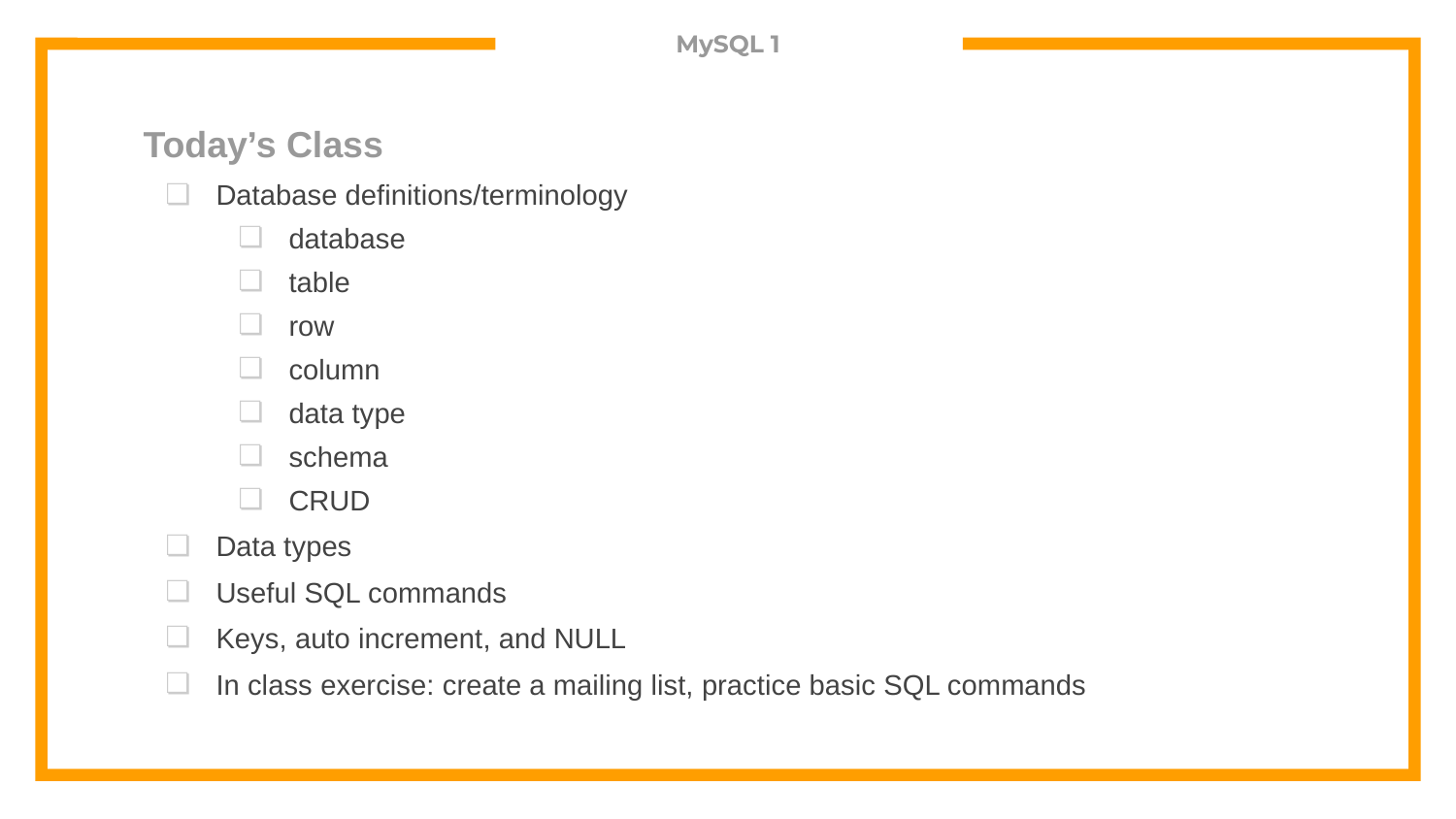

# MySQL 1
Today’s Class
Database definitions/terminology
database
table
row
column
data type
schema
CRUD
Data types
Useful SQL commands
Keys, auto increment, and NULL
In class exercise: create a mailing list, practice basic SQL commands